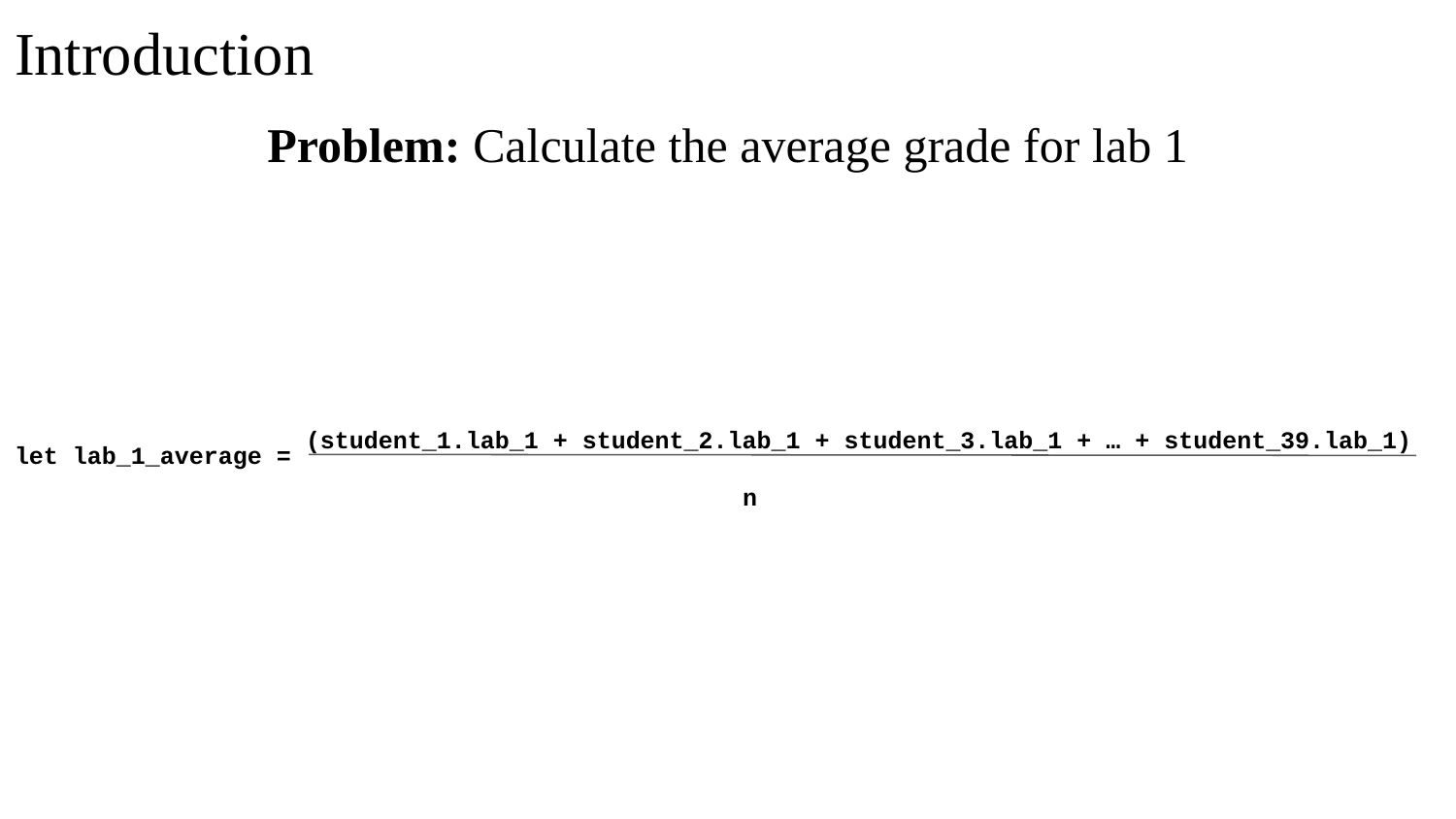

# Introduction
Problem: Calculate the average grade for lab 1

(student_1.lab_1 + student_2.lab_1 + student_3.lab_1 + … + student_39.lab_1)
n

let lab_1_average =